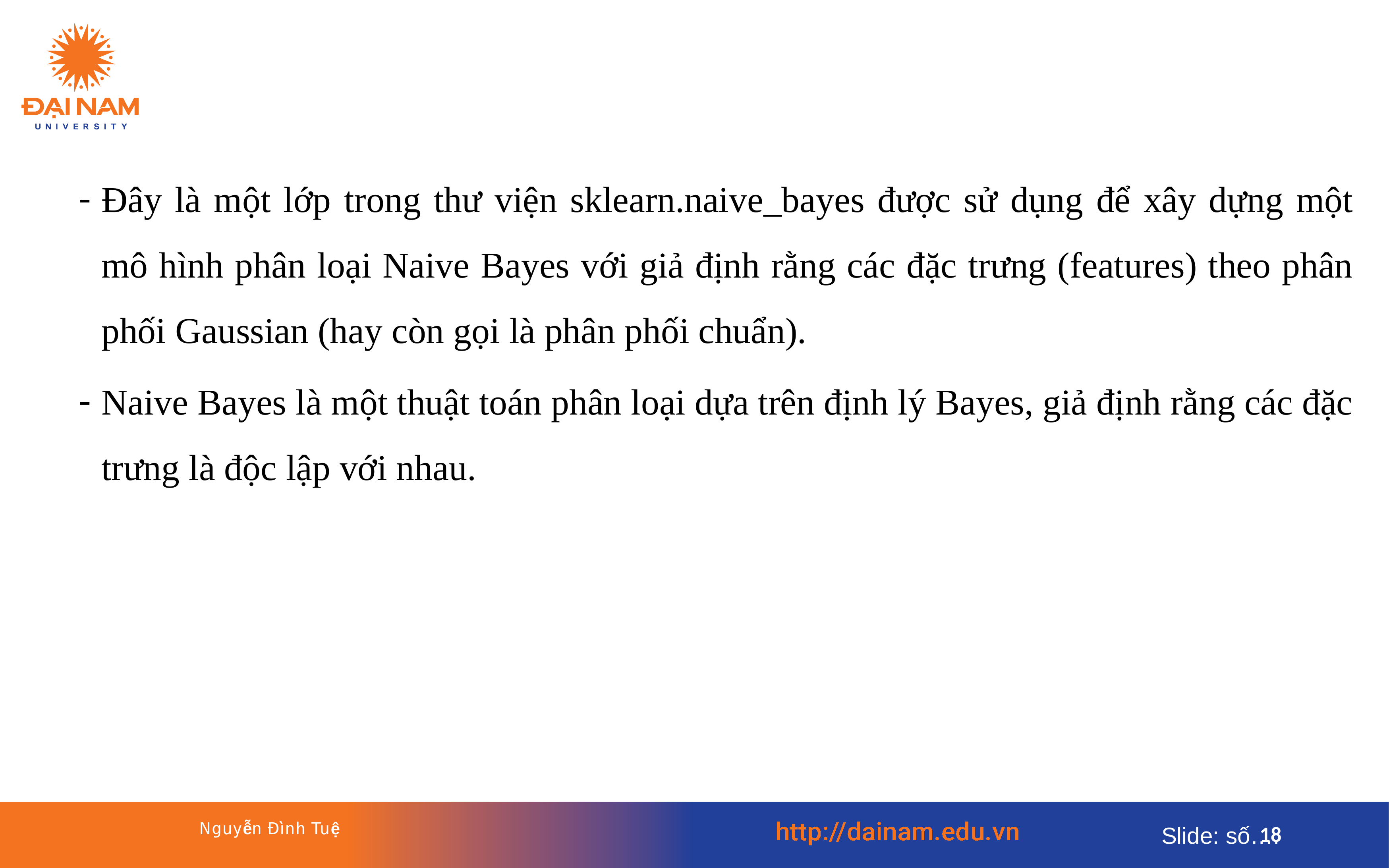

Đây là một lớp trong thư viện sklearn.naive_bayes được sử dụng để xây dựng một mô hình phân loại Naive Bayes với giả định rằng các đặc trưng (features) theo phân phối Gaussian (hay còn gọi là phân phối chuẩn).
Naive Bayes là một thuật toán phân loại dựa trên định lý Bayes, giả định rằng các đặc trưng là độc lập với nhau.

Nguyễn Đình Tuệ
18